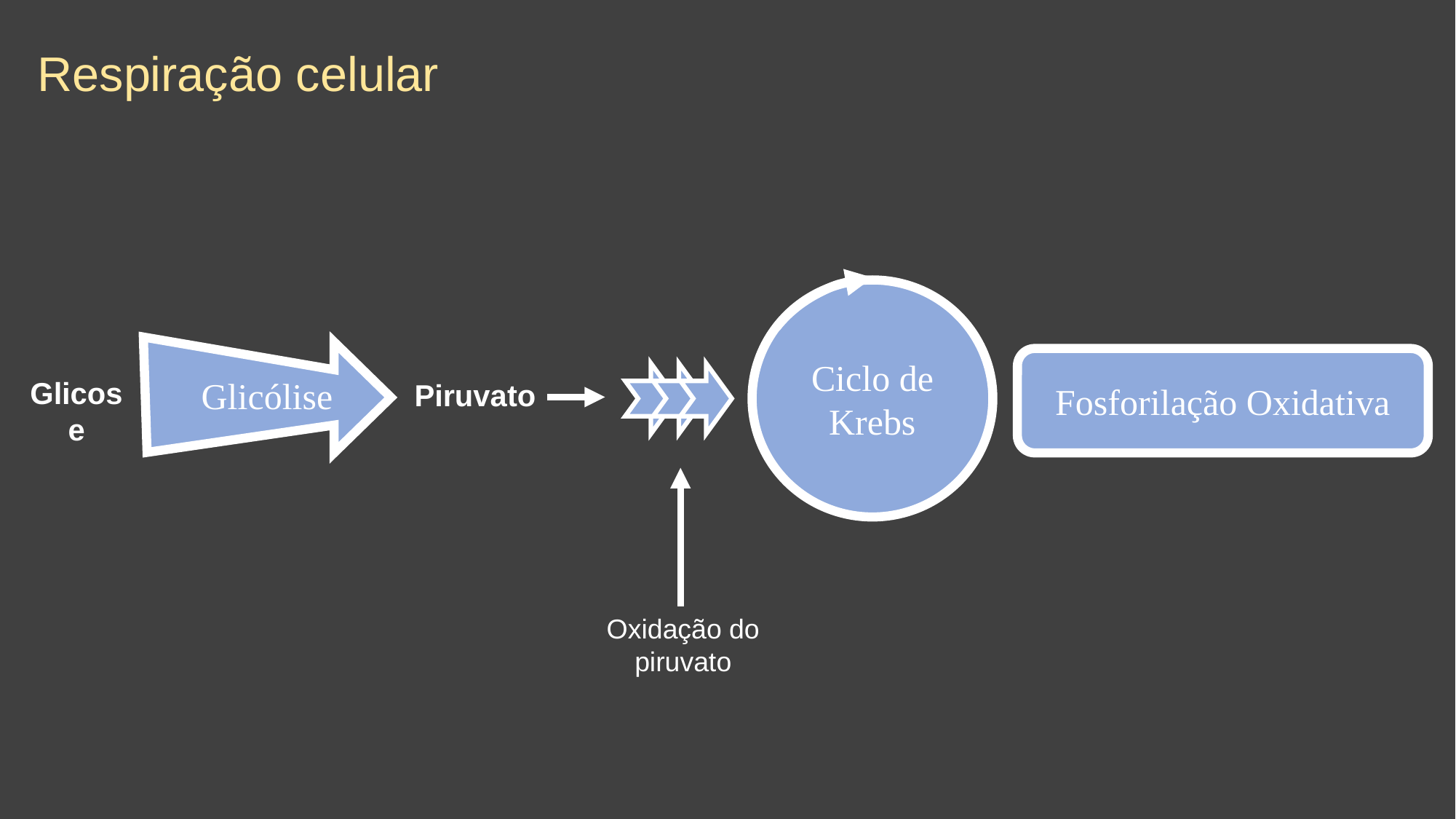

# Respiração celular

Ciclo de Krebs
Glicólise
Fosforilação Oxidativa

Glicose
Piruvato
Oxidação do piruvato